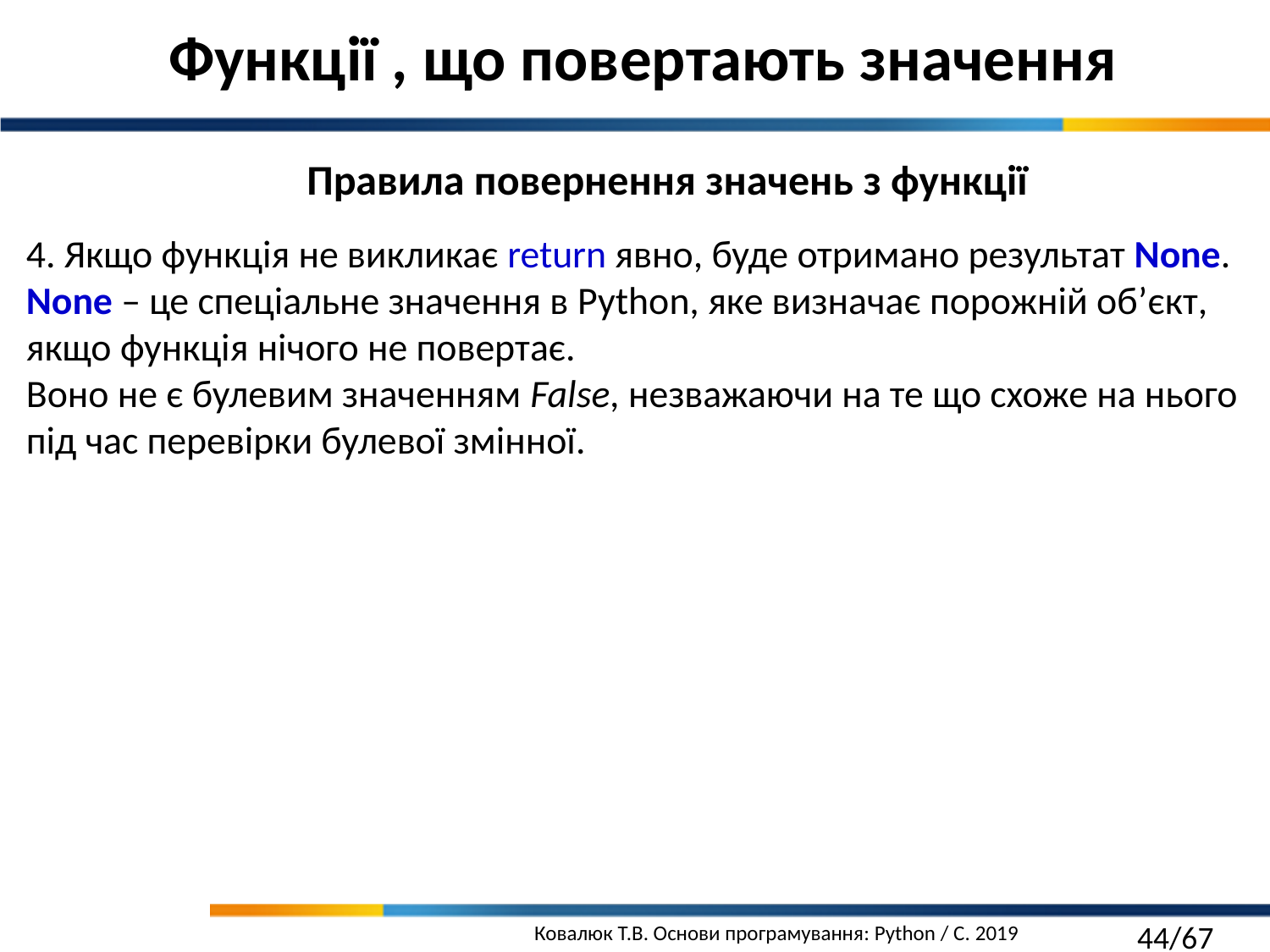

Функції , що повертають значення
Правила повернення значень з функції
4. Якщо функція не викликає return явно, буде отримано результат None.
None – це спеціальне значення в Python, яке визначає порожній об’єкт, якщо функція нічого не повертає.
Воно не є булевим значенням False, незважаючи на те що схоже на нього під час перевірки булевої змінної.